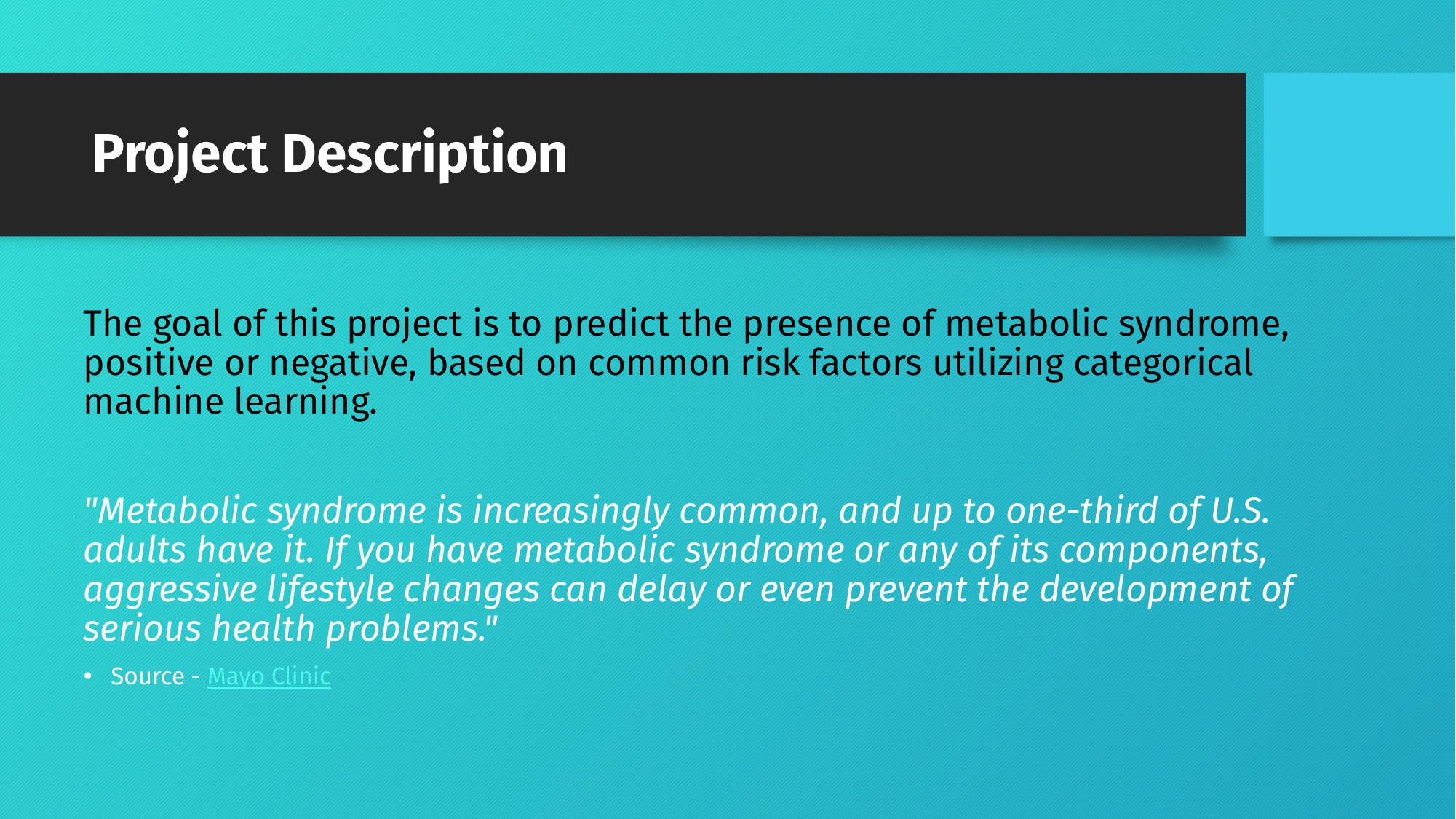

# Project Description
The goal of this project is to predict the presence of metabolic syndrome, positive or negative, based on common risk factors utilizing categorical machine learning.

"Metabolic syndrome is increasingly common, and up to one-third of U.S. adults have it. If you have metabolic syndrome or any of its components, aggressive lifestyle changes can delay or even prevent the development of serious health problems."
Source - Mayo Clinic